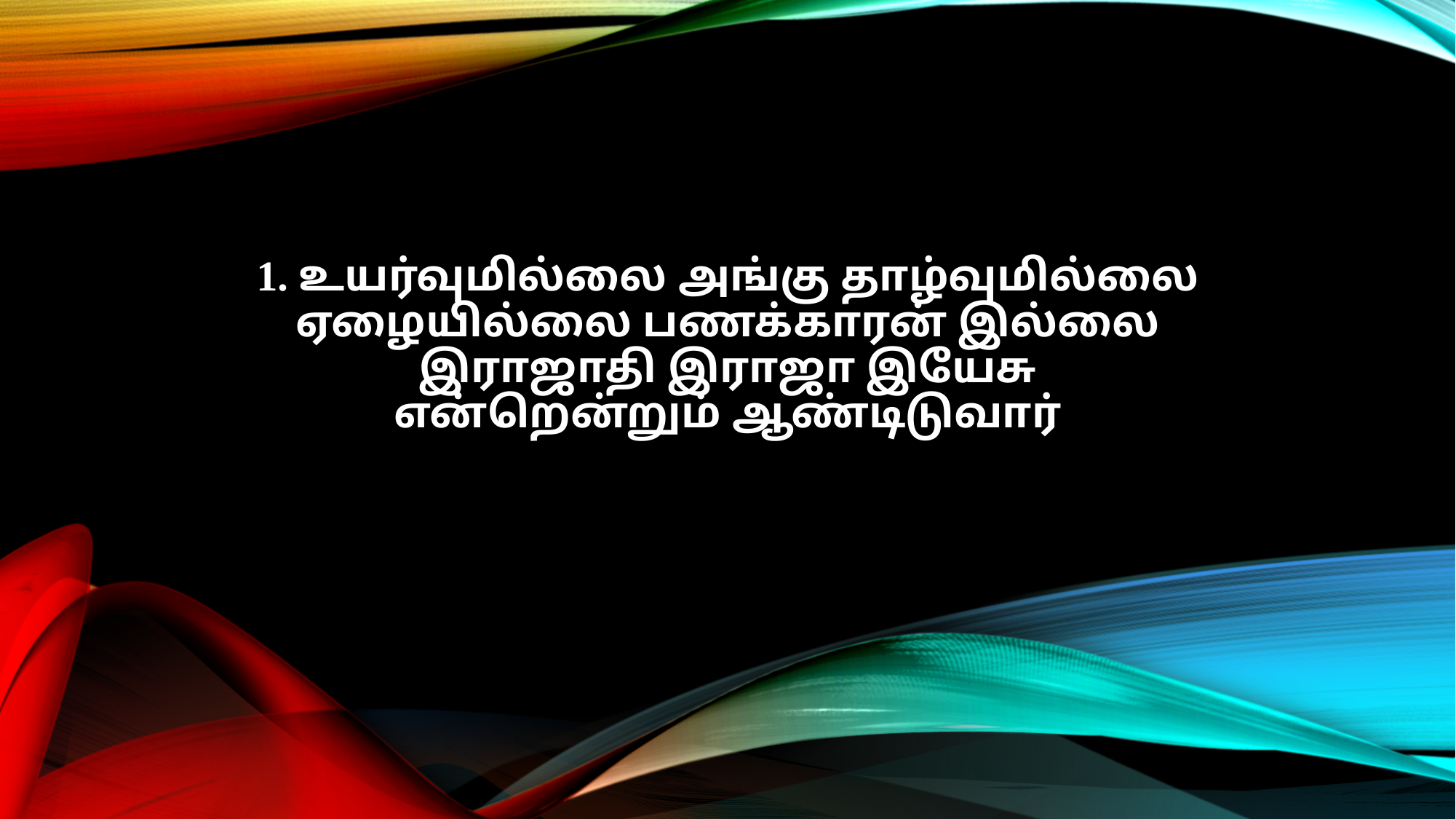

1. உயர்வுமில்லை அங்கு தாழ்வுமில்லை
ஏழையில்லை பணக்காரன் இல்லை
இராஜாதி இராஜா இயேசு
என்றென்றும் ஆண்டிடுவார்